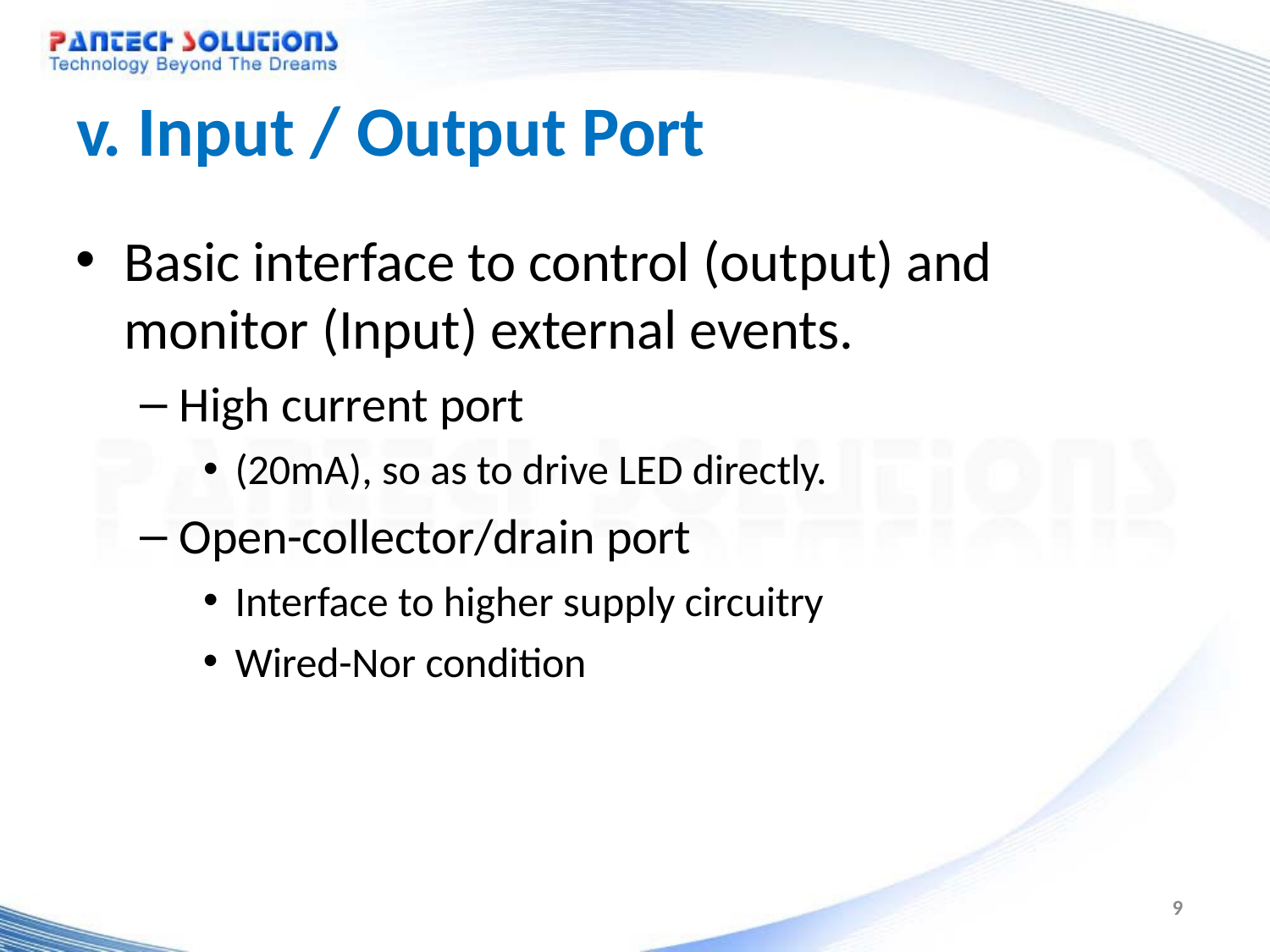

# v. Input / Output Port
Basic interface to control (output) and monitor (Input) external events.
High current port
(20mA), so as to drive LED directly.
Open-collector/drain port
Interface to higher supply circuitry
Wired-Nor condition
9